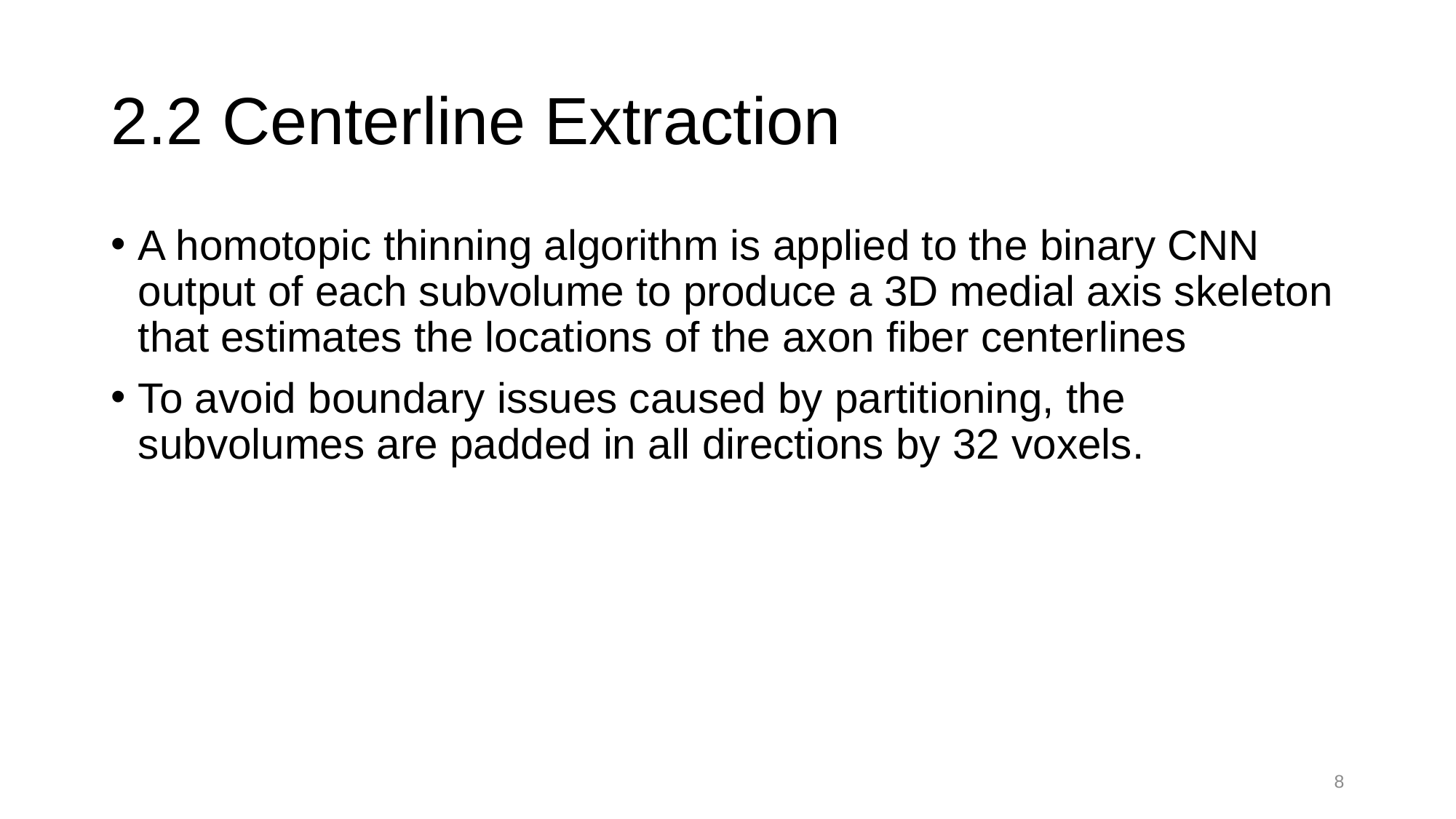

# 2.2 Centerline Extraction
A homotopic thinning algorithm is applied to the binary CNN output of each subvolume to produce a 3D medial axis skeleton that estimates the locations of the axon fiber centerlines
To avoid boundary issues caused by partitioning, the subvolumes are padded in all directions by 32 voxels.
8